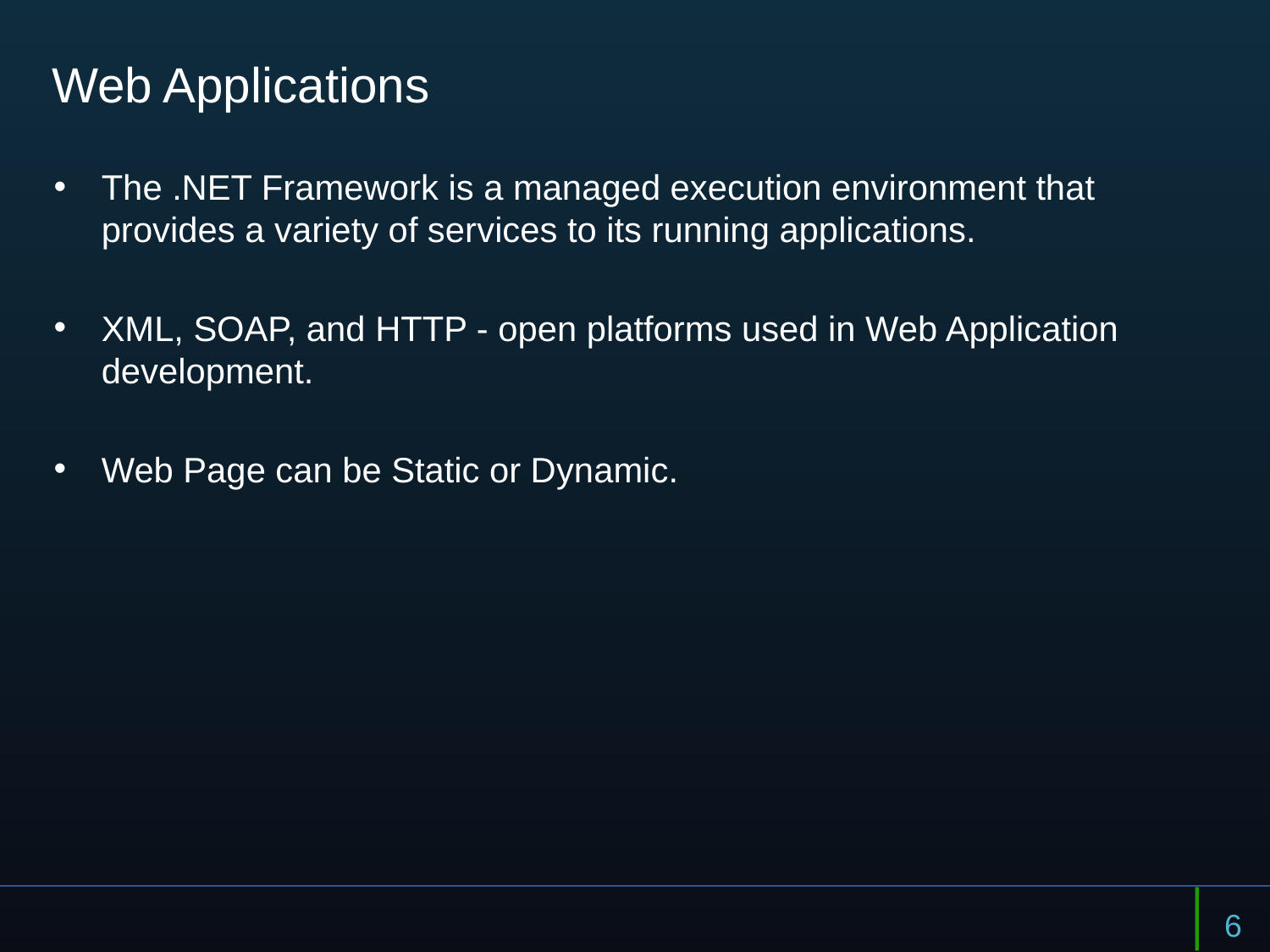

# Web Applications
The .NET Framework is a managed execution environment that provides a variety of services to its running applications.

XML, SOAP, and HTTP - open platforms used in Web Application development.

Web Page can be Static or Dynamic.

6